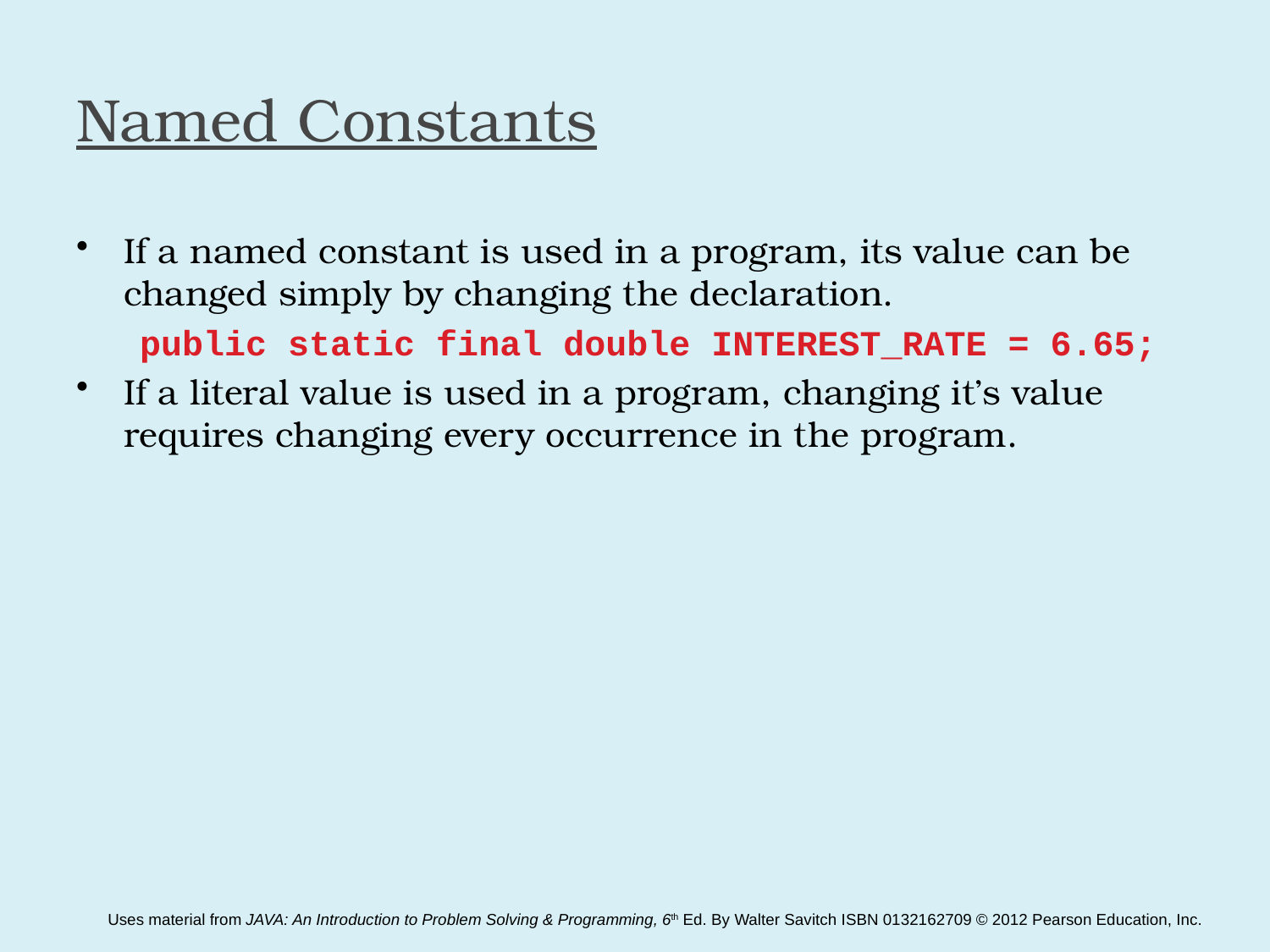

# Named Constants
If a named constant is used in a program, its value can be changed simply by changing the declaration.
public static final double INTEREST_RATE = 6.65;
If a literal value is used in a program, changing it’s value requires changing every occurrence in the program.